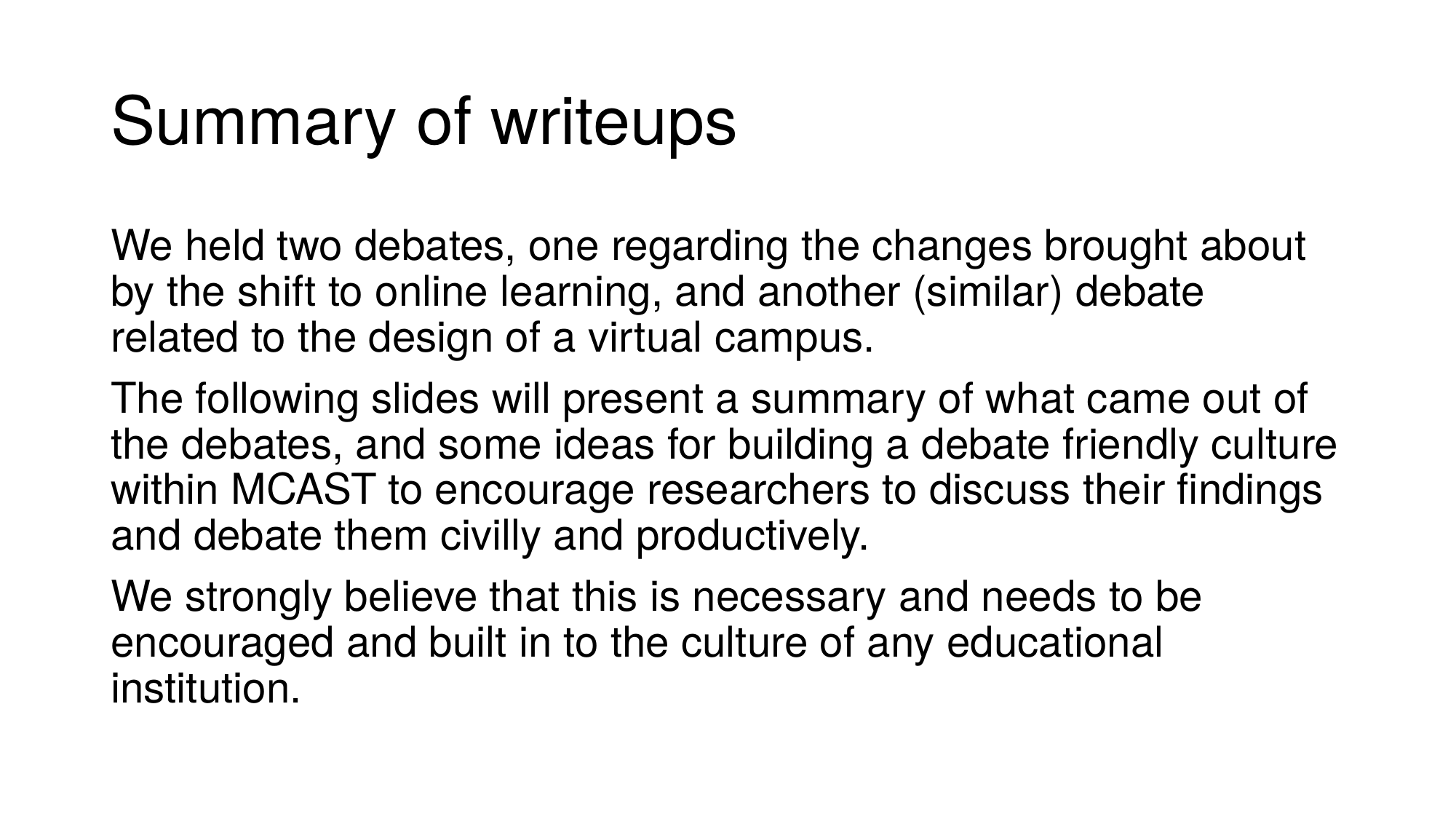

# Summary of writeups
We held two debates, one regarding the changes brought about by the shift to online learning, and another (similar) debate related to the design of a virtual campus.
The following slides will present a summary of what came out of the debates, and some ideas for building a debate friendly culture within MCAST to encourage researchers to discuss their findings and debate them civilly and productively.
We strongly believe that this is necessary and needs to be encouraged and built in to the culture of any educational institution.